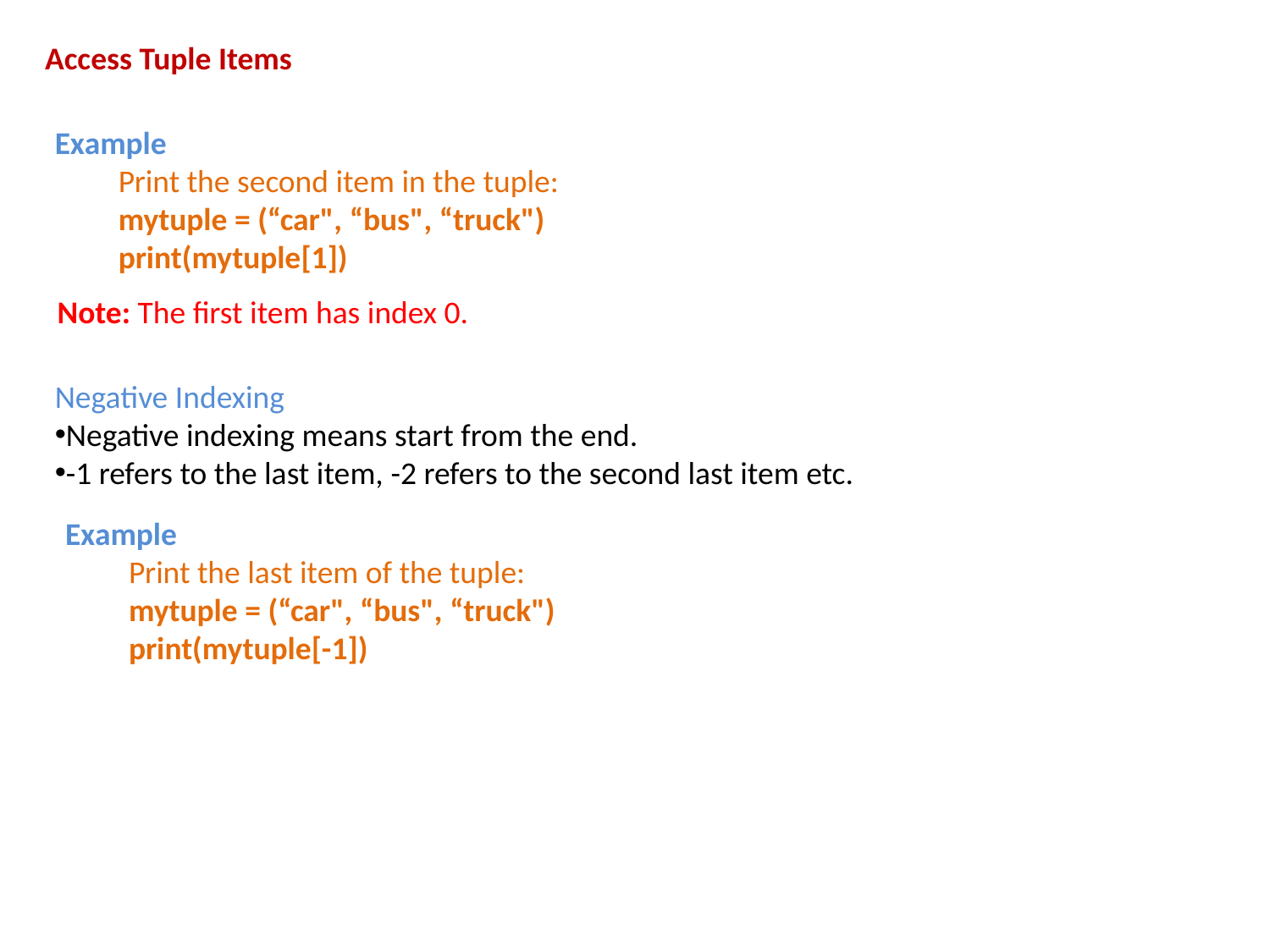

Access Tuple Items
Example
Print the second item in the tuple:
mytuple = (“car", “bus", “truck")
print(mytuple[1])
Note: The first item has index 0.
Negative Indexing
Negative indexing means start from the end.
-1 refers to the last item, -2 refers to the second last item etc.
Example
Print the last item of the tuple:
mytuple = (“car", “bus", “truck")
print(mytuple[-1])